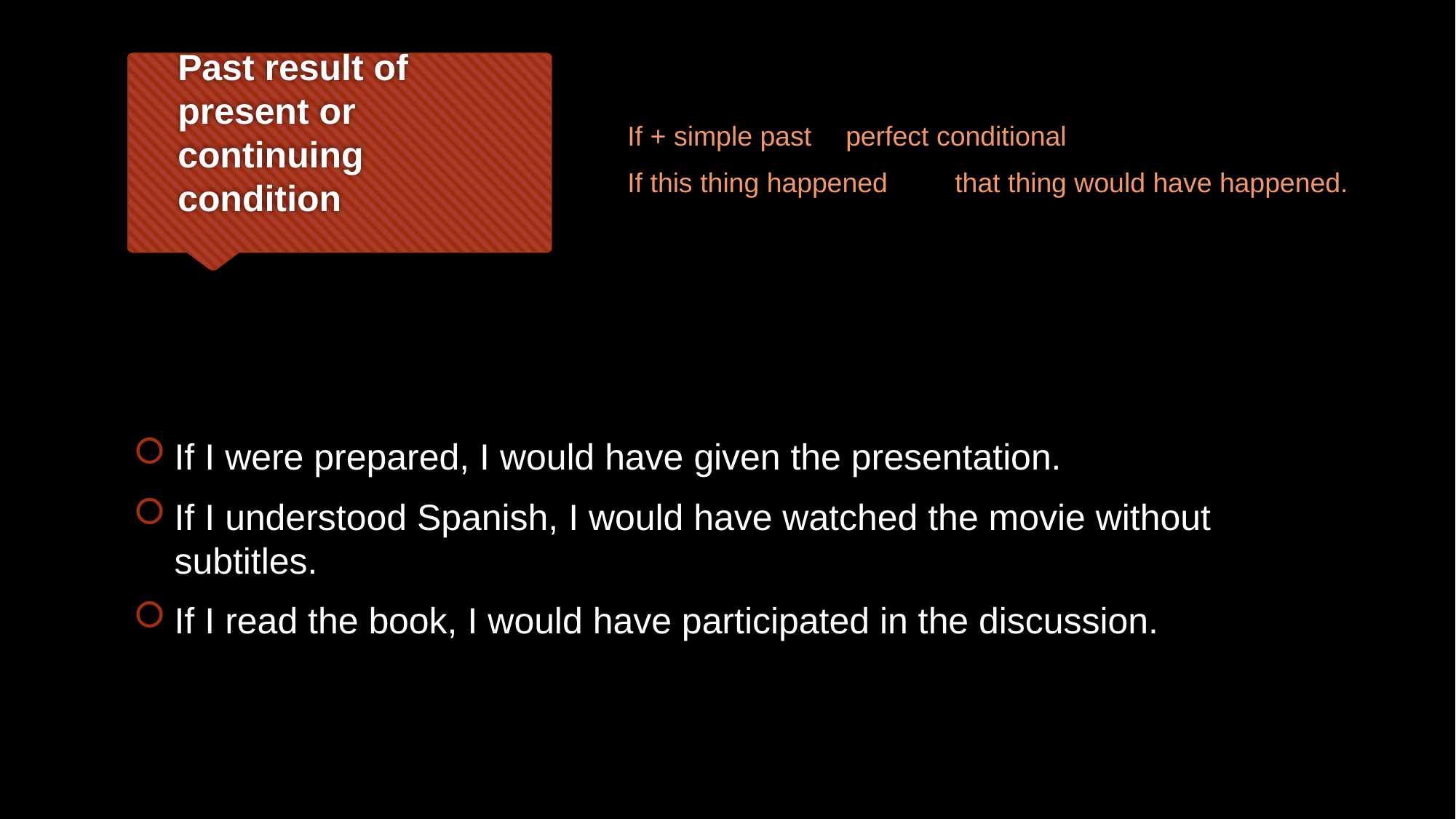

If + simple past	perfect conditional
If this thing happened	that thing would have happened.
# Past result of present or continuing condition
If I were prepared, I would have given the presentation.
If I understood Spanish, I would have watched the movie without subtitles.
If I read the book, I would have participated in the discussion.